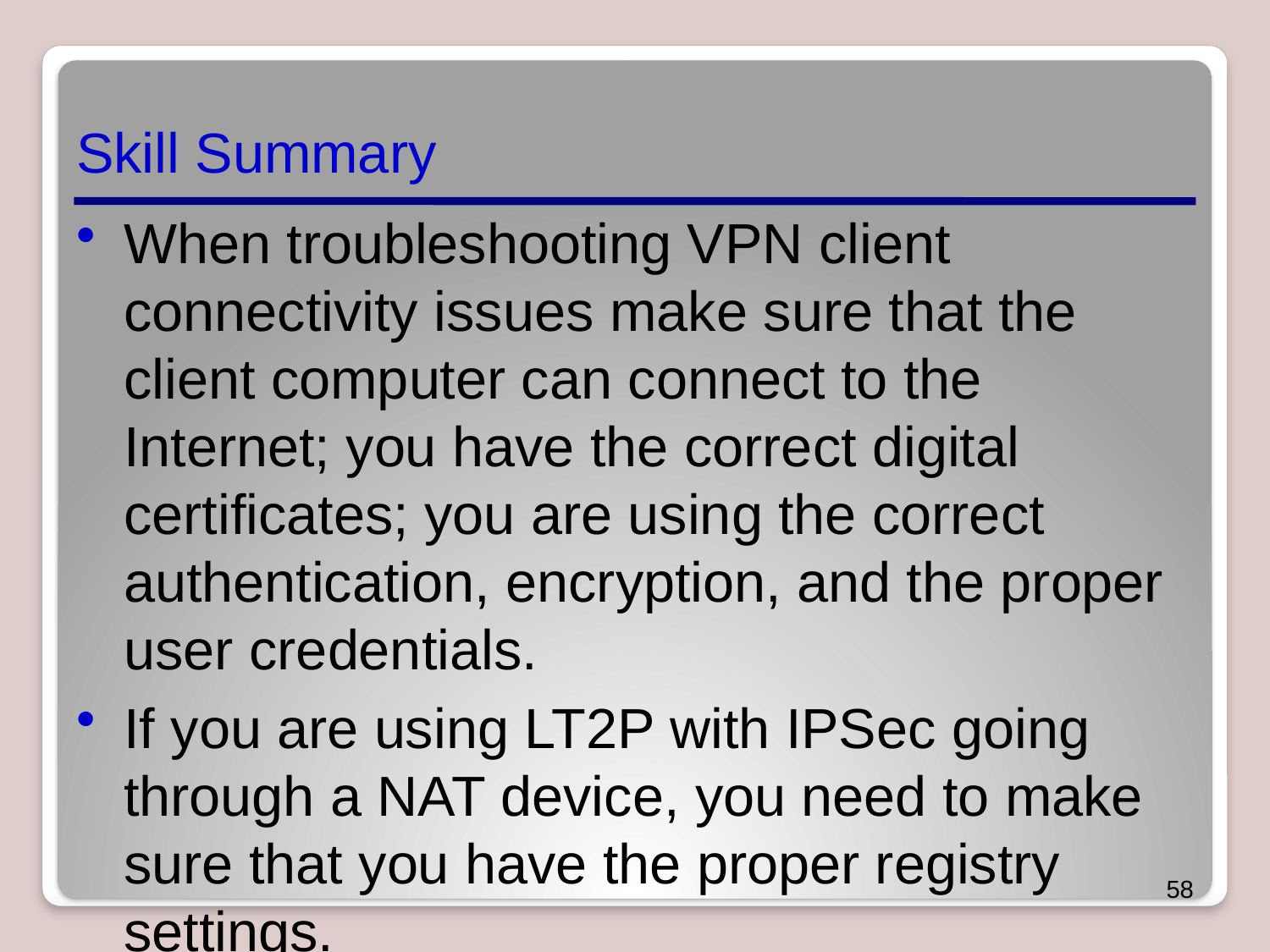

# Skill Summary
When troubleshooting VPN client connectivity issues make sure that the client computer can connect to the Internet; you have the correct digital certificates; you are using the correct authentication, encryption, and the proper user credentials.
If you are using LT2P with IPSec going through a NAT device, you need to make sure that you have the proper registry settings.

58